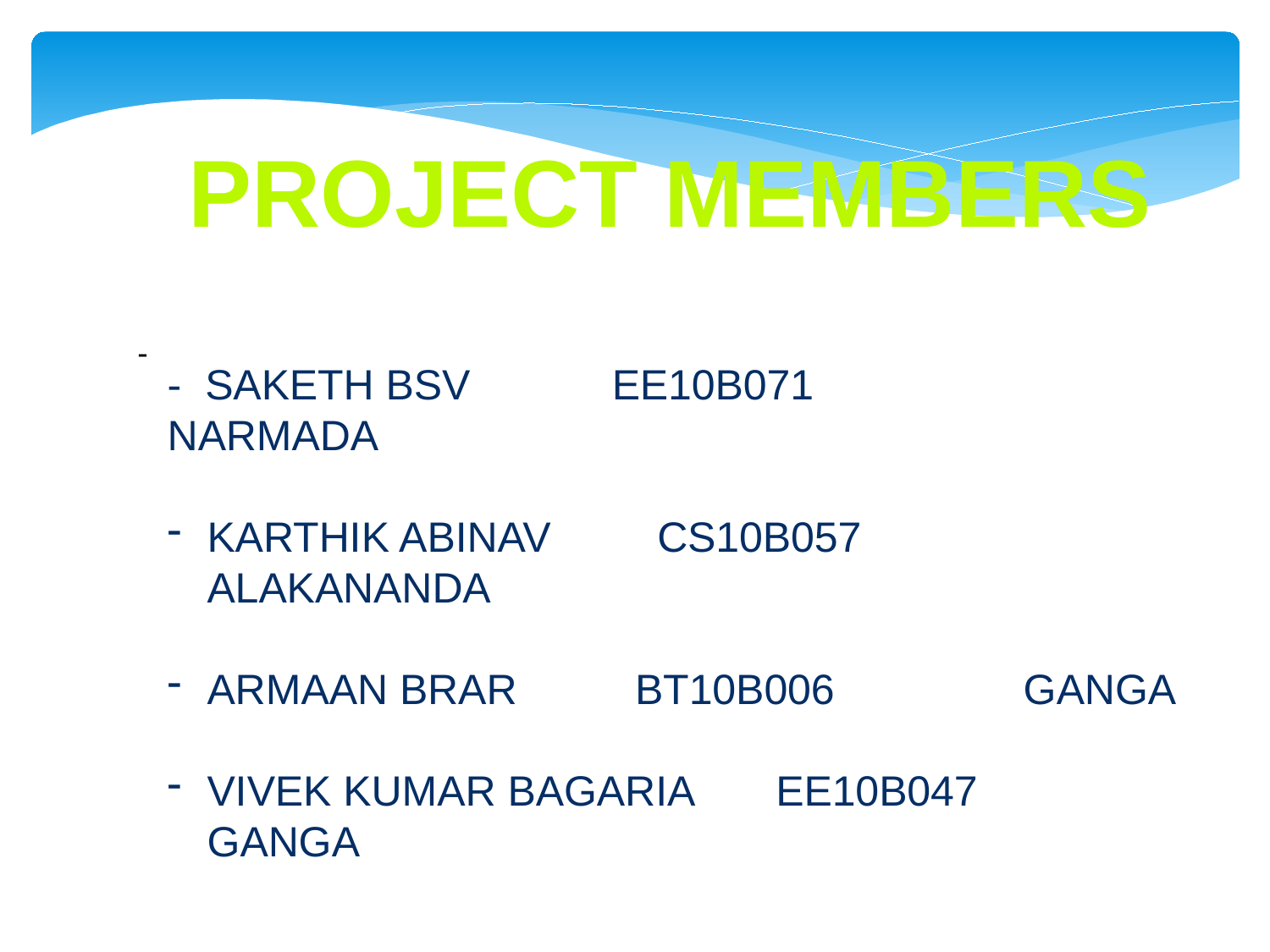

Project members
-
-  SAKETH BSV            EE10B071                  NARMADA

KARTHIK ABINAV         CS10B057      ALAKANANDA

ARMAAN BRAR          BT10B006                GANGA

VIVEK KUMAR BAGARIA       EE10B047        GANGA